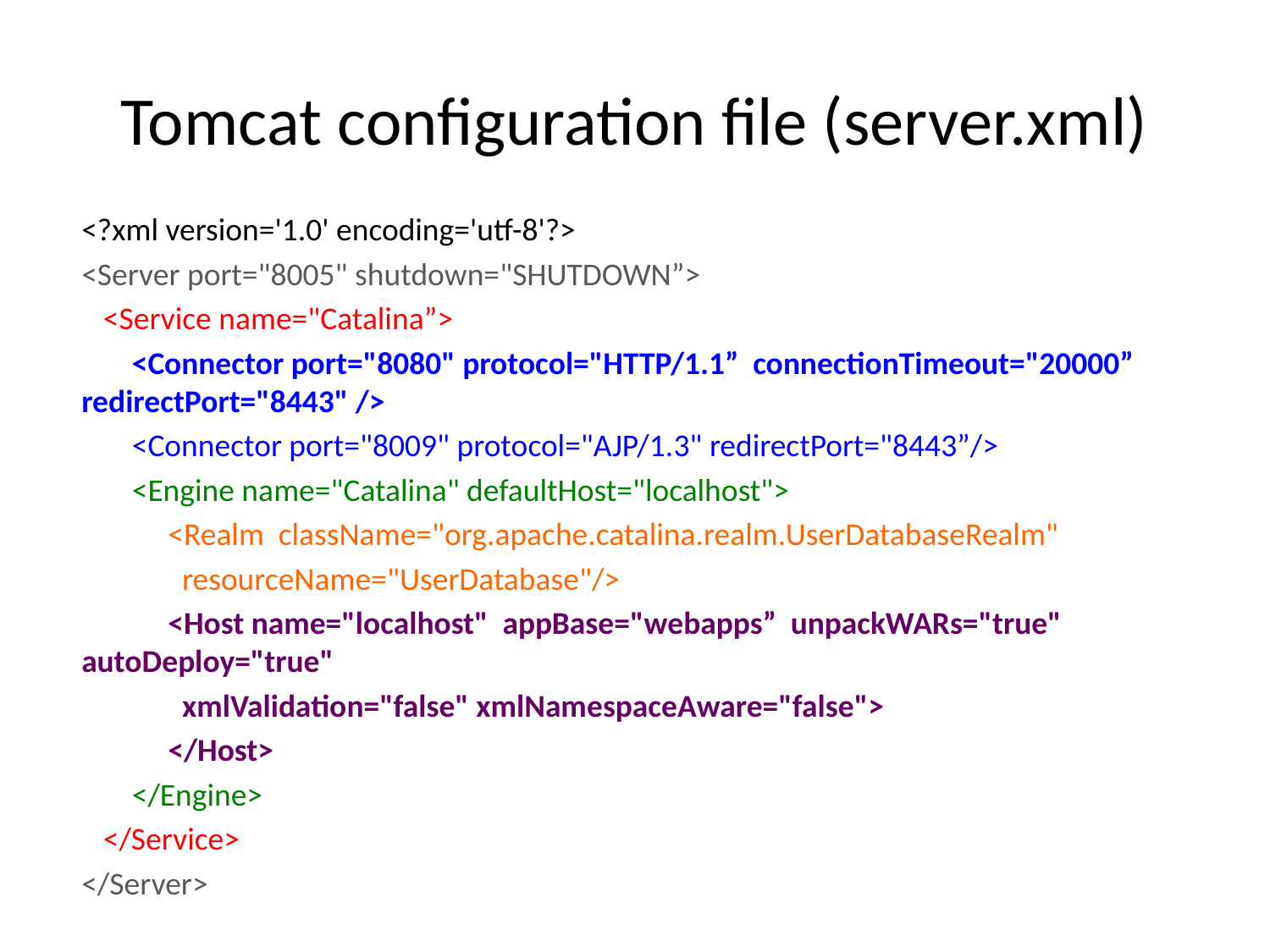

# Tomcat configuration file (server.xml)
<?xml version='1.0' encoding='utf-8'?>
<Server port="8005" shutdown="SHUTDOWN”>
   <Service name="Catalina”>
       <Connector port="8080" protocol="HTTP/1.1”  connectionTimeout="20000” redirectPort="8443" />
       <Connector port="8009" protocol="AJP/1.3" redirectPort="8443”/>
       <Engine name="Catalina" defaultHost="localhost">
            <Realm  className="org.apache.catalina.realm.UserDatabaseRealm"
              resourceName="UserDatabase"/>
            <Host name="localhost"  appBase="webapps”  unpackWARs="true" autoDeploy="true"
              xmlValidation="false" xmlNamespaceAware="false">
            </Host>
       </Engine>
   </Service>
</Server>